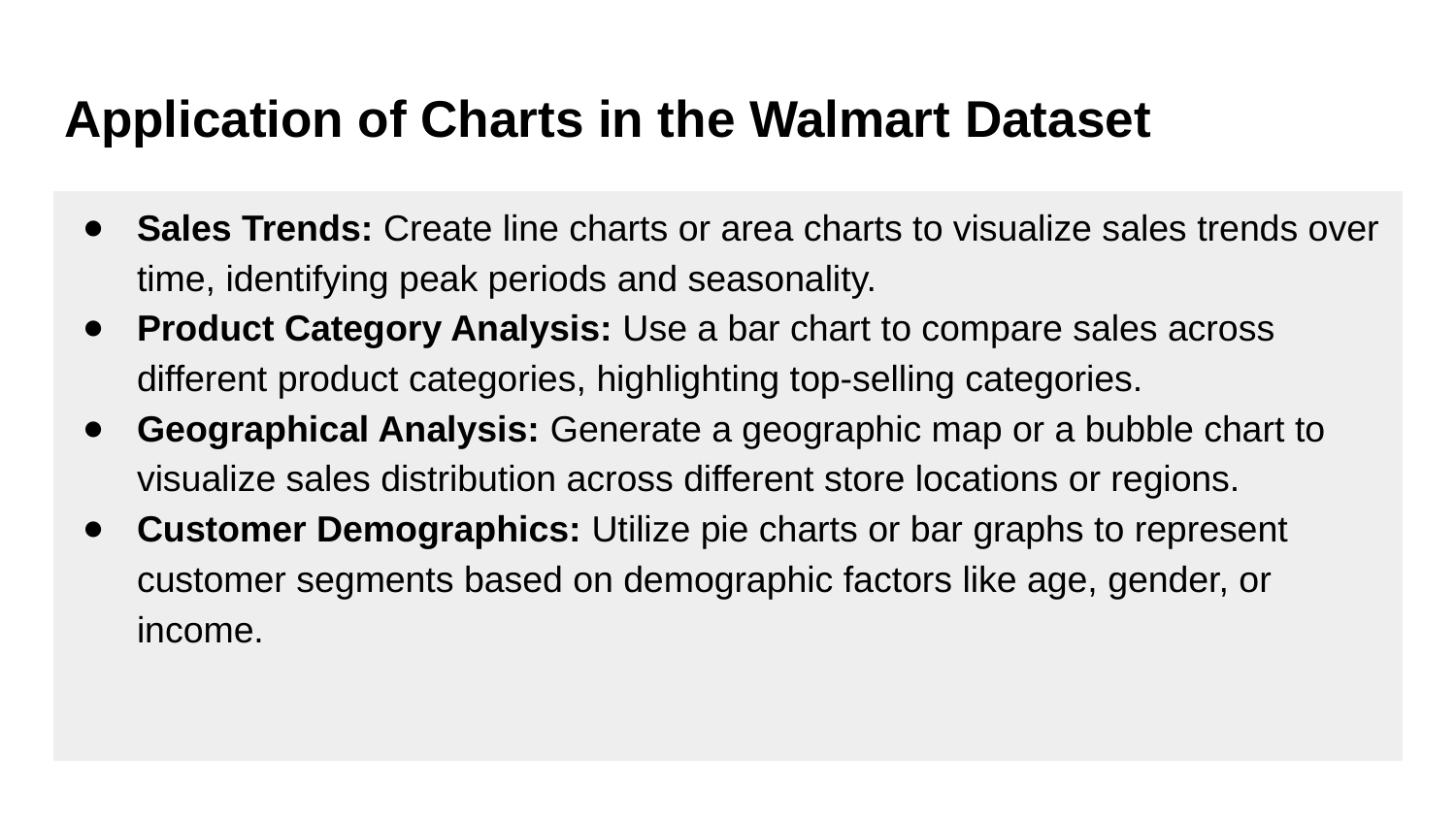

# Application of Charts in the Walmart Dataset
Sales Trends: Create line charts or area charts to visualize sales trends over time, identifying peak periods and seasonality.
Product Category Analysis: Use a bar chart to compare sales across different product categories, highlighting top-selling categories.
Geographical Analysis: Generate a geographic map or a bubble chart to visualize sales distribution across different store locations or regions.
Customer Demographics: Utilize pie charts or bar graphs to represent customer segments based on demographic factors like age, gender, or income.